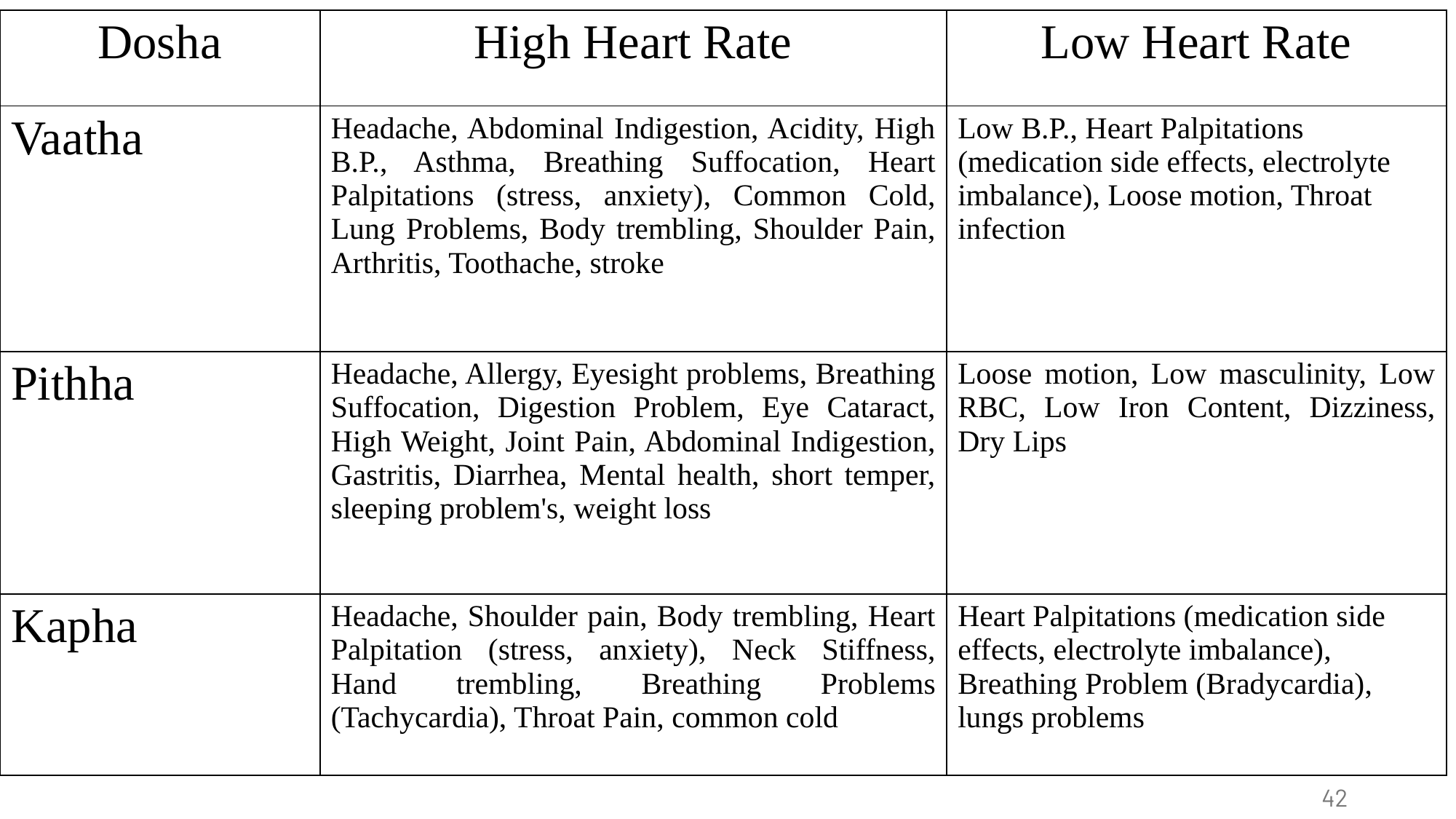

| Dosha | High Heart Rate | Low Heart Rate |
| --- | --- | --- |
| Vaatha | Headache, Abdominal Indigestion, Acidity, High B.P., Asthma, Breathing Suffocation, Heart Palpitations (stress, anxiety), Common Cold, Lung Problems, Body trembling, Shoulder Pain, Arthritis, Toothache, stroke | Low B.P., Heart Palpitations (medication side effects, electrolyte imbalance), Loose motion, Throat infection |
| Pithha | Headache, Allergy, Eyesight problems, Breathing Suffocation, Digestion Problem, Eye Cataract, High Weight, Joint Pain, Abdominal Indigestion, Gastritis, Diarrhea, Mental health, short temper, sleeping problem's, weight loss | Loose motion, Low masculinity, Low RBC, Low Iron Content, Dizziness, Dry Lips |
| Kapha | Headache, Shoulder pain, Body trembling, Heart Palpitation (stress, anxiety), Neck Stiffness, Hand trembling, Breathing Problems (Tachycardia), Throat Pain, common cold | Heart Palpitations (medication side effects, electrolyte imbalance), Breathing Problem (Bradycardia), lungs problems |
42